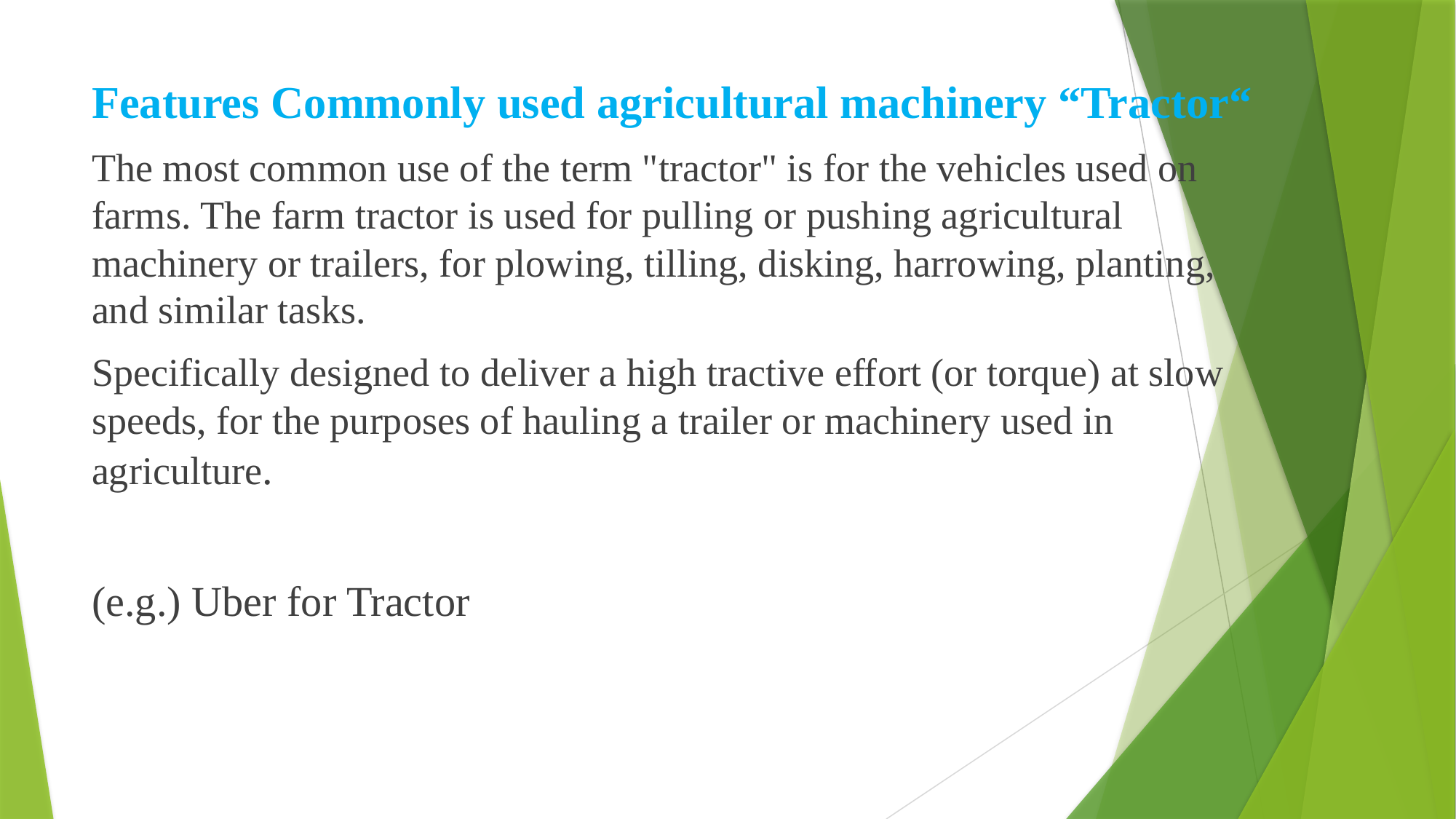

Features Commonly used agricultural machinery “Tractor“
The most common use of the term "tractor" is for the vehicles used on farms. The farm tractor is used for pulling or pushing agricultural machinery or trailers, for plowing, tilling, disking, harrowing, planting, and similar tasks.
Specifically designed to deliver a high tractive effort (or torque) at slow speeds, for the purposes of hauling a trailer or machinery used in agriculture.

(e.g.) Uber for Tractor